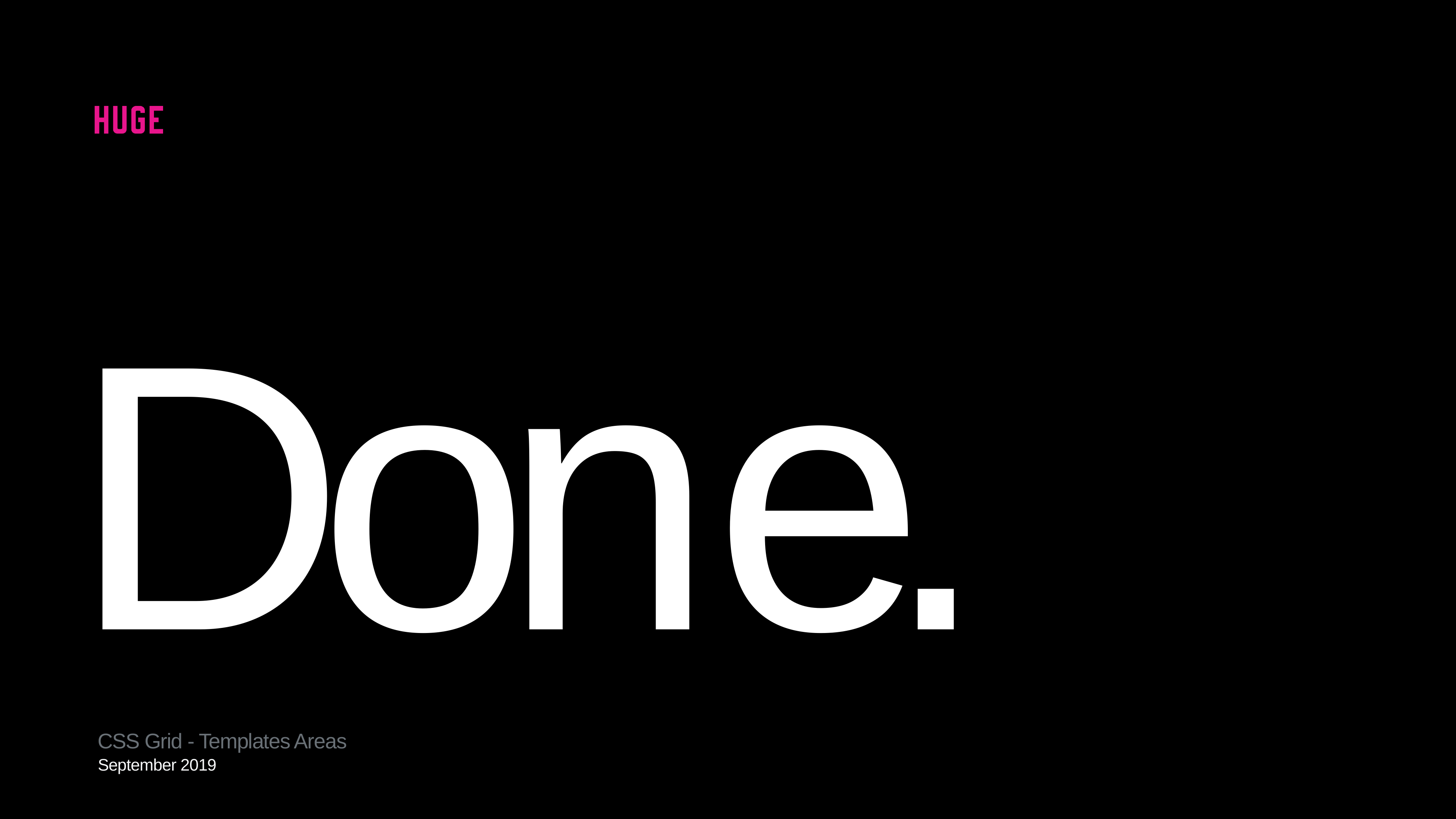

CSS Grid - Templates Areas
September 2019